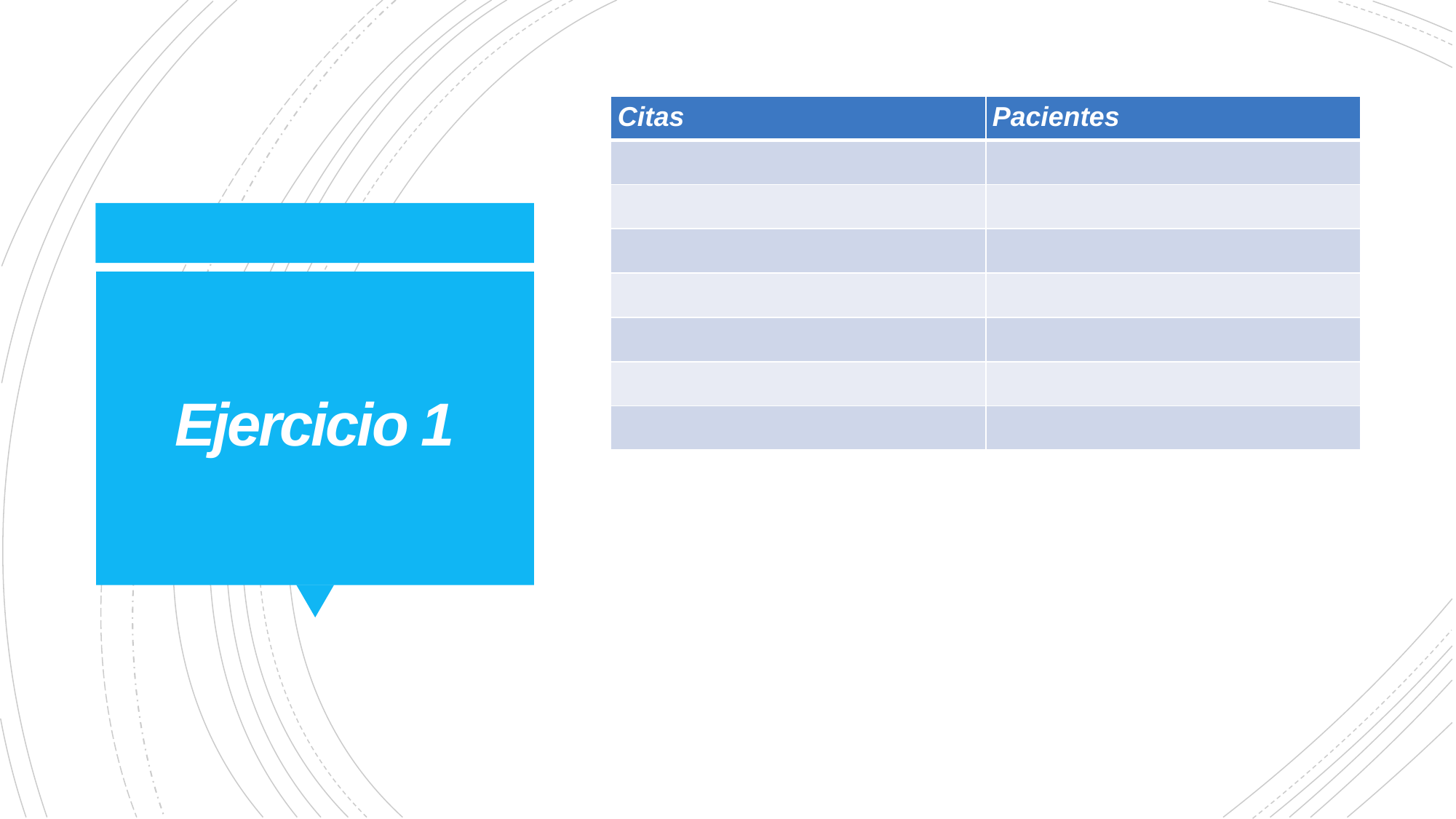

| Citas | Pacientes |
| --- | --- |
|  |  |
|  |  |
|  |  |
|  |  |
|  |  |
|  |  |
|  |  |
# Ejercicio 1